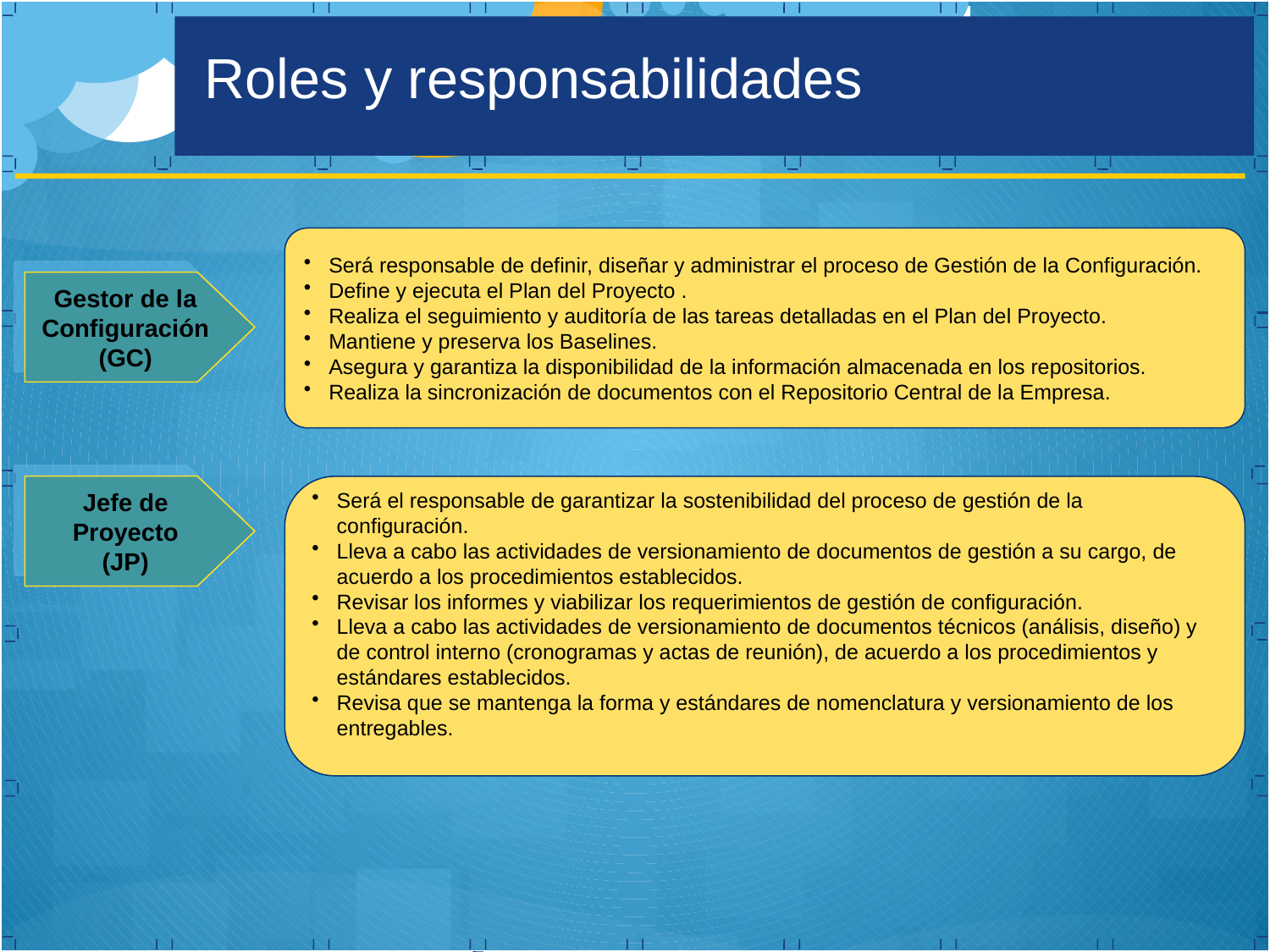

Roles y responsabilidades

Será responsable de definir, diseñar y administrar el proceso de Gestión de la Configuración.
Define y ejecuta el Plan del Proyecto .
Realiza el seguimiento y auditoría de las tareas detalladas en el Plan del Proyecto.
Mantiene y preserva los Baselines.
Asegura y garantiza la disponibilidad de la información almacenada en los repositorios.
Realiza la sincronización de documentos con el Repositorio Central de la Empresa.
Gestor de la Configuración (GC)
Jefe de Proyecto
(JP)
Será el responsable de garantizar la sostenibilidad del proceso de gestión de la configuración.
Lleva a cabo las actividades de versionamiento de documentos de gestión a su cargo, de acuerdo a los procedimientos establecidos.
Revisar los informes y viabilizar los requerimientos de gestión de configuración.
Lleva a cabo las actividades de versionamiento de documentos técnicos (análisis, diseño) y de control interno (cronogramas y actas de reunión), de acuerdo a los procedimientos y estándares establecidos.
Revisa que se mantenga la forma y estándares de nomenclatura y versionamiento de los entregables.